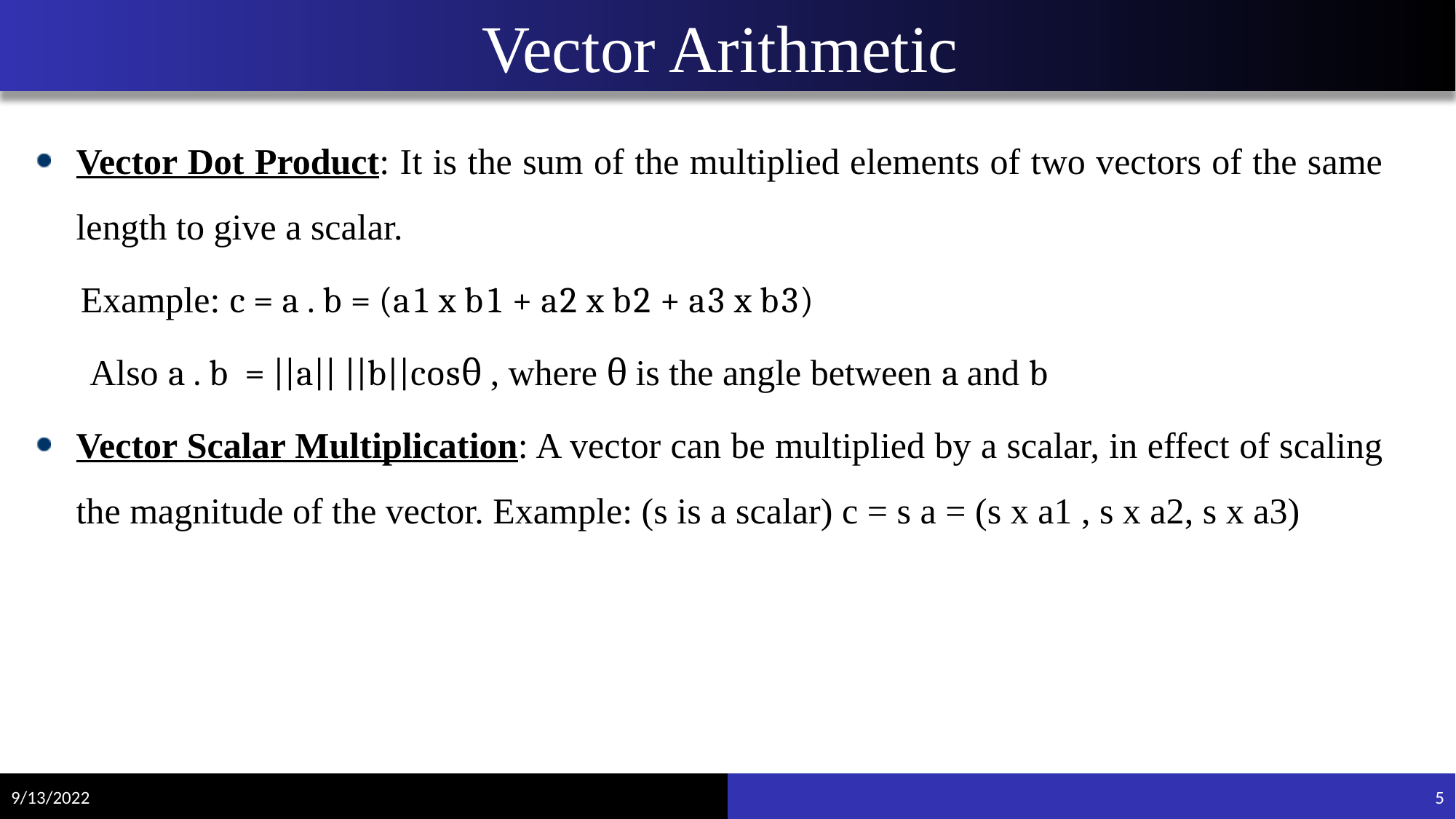

# Vector Arithmetic
Vector Dot Product: It is the sum of the multiplied elements of two vectors of the same length to give a scalar.
     Example: c = a . b = (a1 x b1 + a2 x b2 + a3 x b3)
      Also a . b  = ||a|| ||b||cosθ , where θ is the angle between a and b
Vector Scalar Multiplication: A vector can be multiplied by a scalar, in effect of scaling the magnitude of the vector. Example: (s is a scalar) c = s a = (s x a1 , s x a2, s x a3)

9/13/2022
5